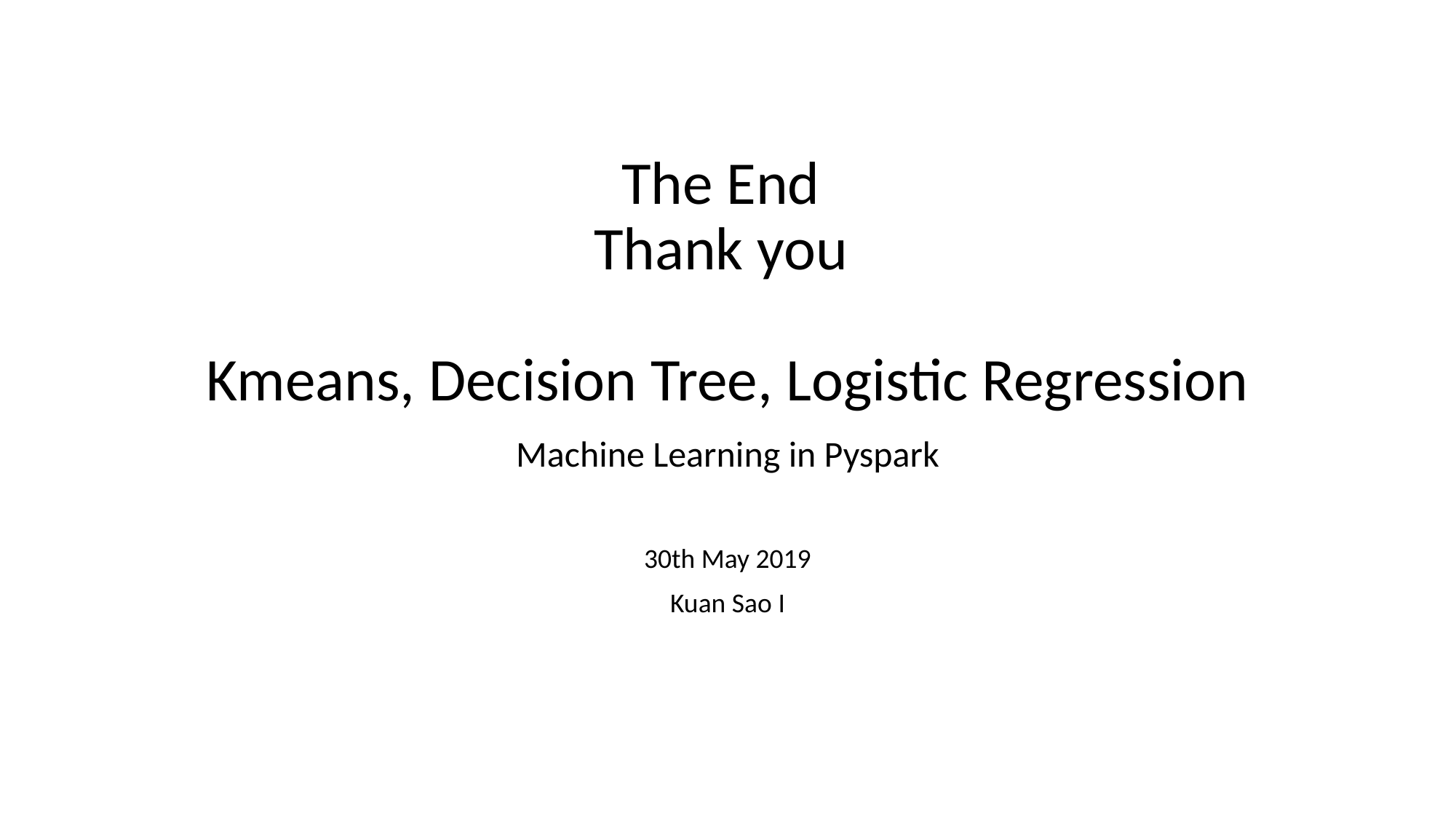

# The End ​ Thank you​ Kmeans, Decision Tree, Logistic Regression
Machine Learning in Pyspark

30th May 2019
Kuan Sao I